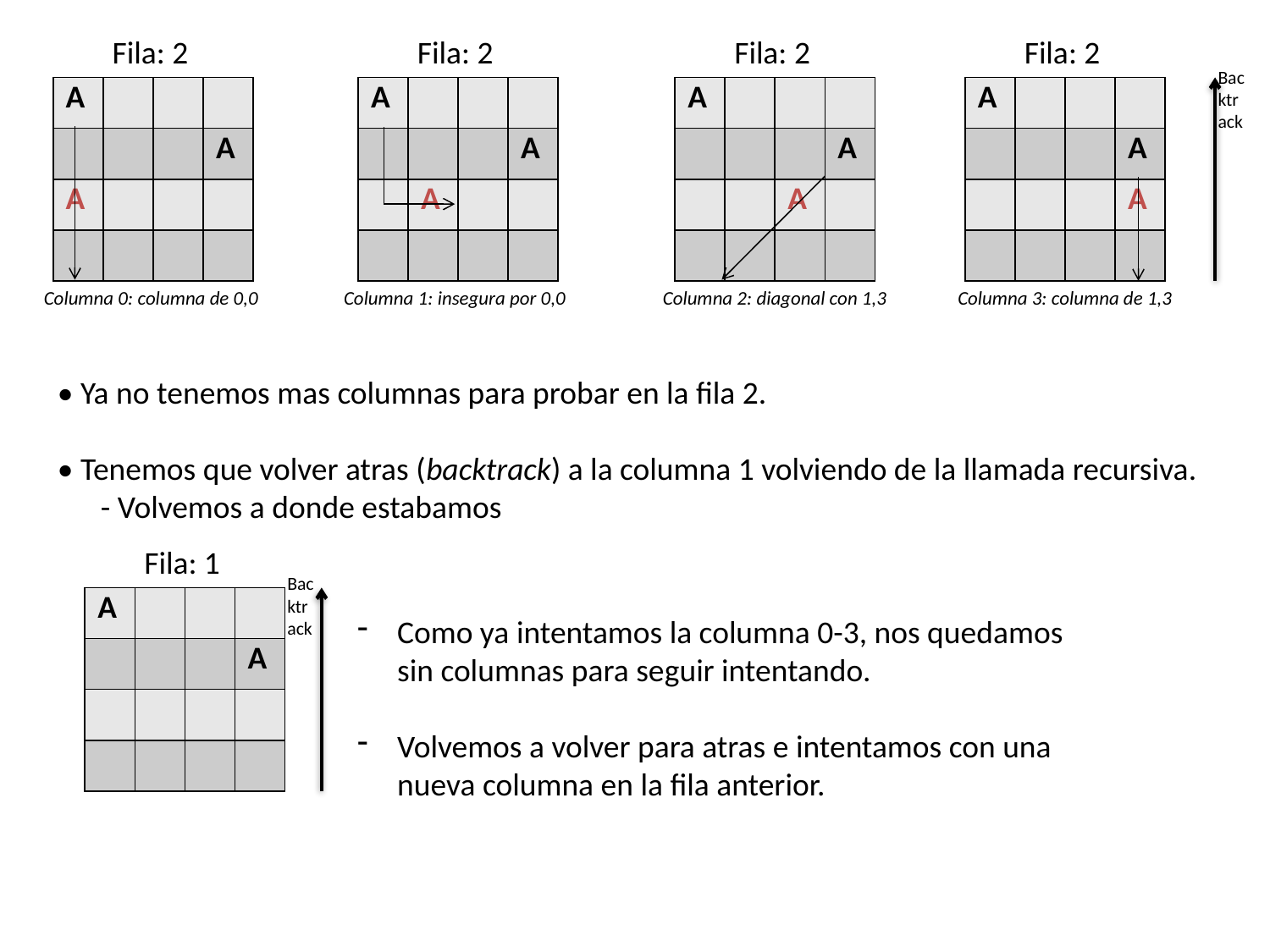

Fila: 2
Fila: 2
Fila: 2
Fila: 2
Backtrack
| A |  |  |  |
| --- | --- | --- | --- |
|  |  |  | A |
| A |  |  |  |
|  |  |  |  |
| A |  |  |  |
| --- | --- | --- | --- |
|  |  |  | A |
|  | A |  |  |
|  |  |  |  |
| A |  |  |  |
| --- | --- | --- | --- |
|  |  |  | A |
|  |  | A |  |
|  |  |  |  |
| A |  |  |  |
| --- | --- | --- | --- |
|  |  |  | A |
|  |  |  | A |
|  |  |  |  |
Columna 0: columna de 0,0
Columna 1: insegura por 0,0
Columna 2: diagonal con 1,3
Columna 3: columna de 1,3
• Ya no tenemos mas columnas para probar en la fila 2.

• Tenemos que volver atras (backtrack) a la columna 1 volviendo de la llamada recursiva.
      - Volvemos a donde estabamos
Fila: 1
Backtrack
| A |  |  |  |
| --- | --- | --- | --- |
|  |  |  | A |
|  |  |  |  |
|  |  |  |  |
Como ya intentamos la columna 0-3, nos quedamos sin columnas para seguir intentando.

Volvemos a volver para atras e intentamos con una nueva columna en la fila anterior.